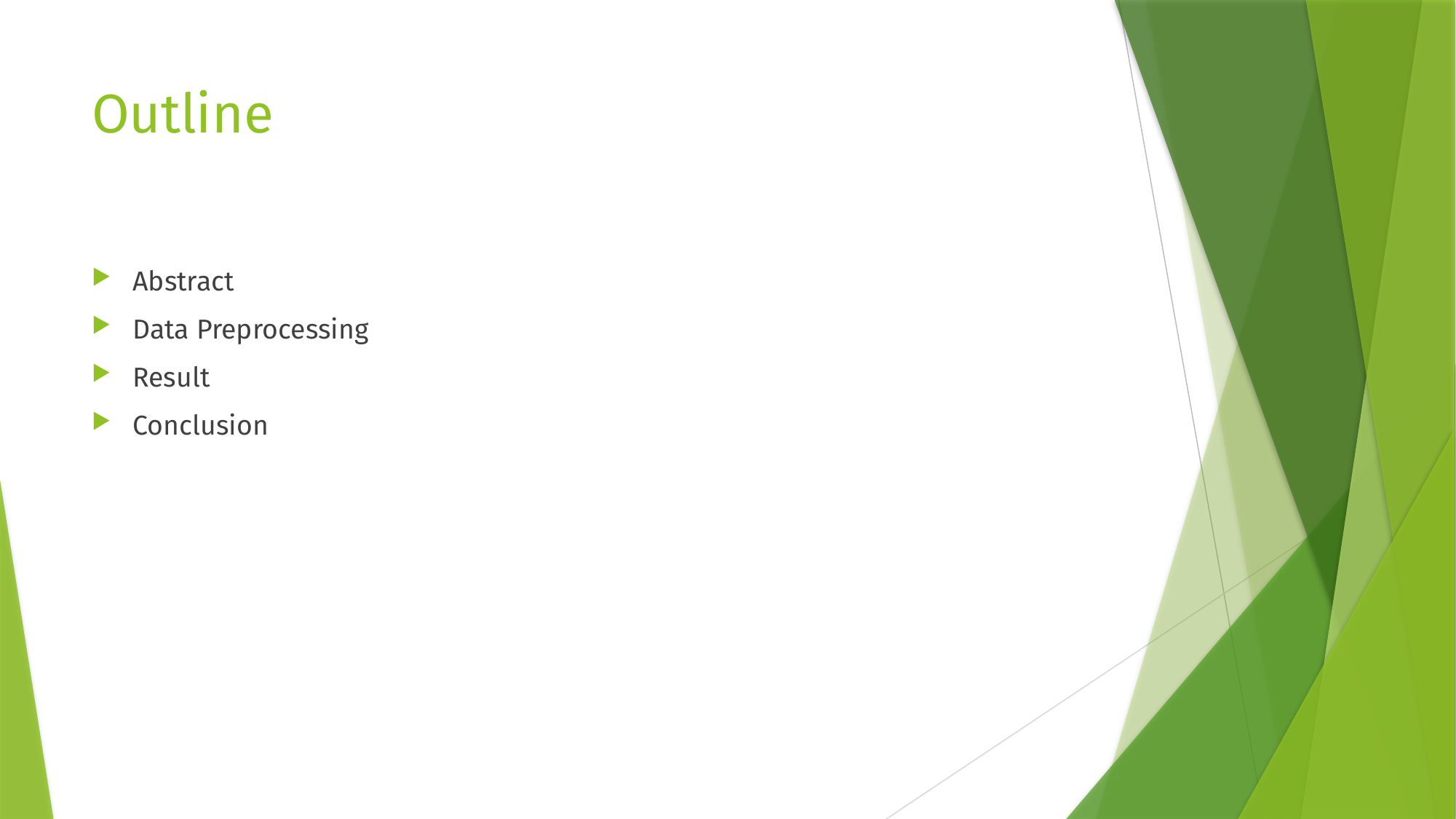

# Outline
Abstract
Data Preprocessing
Result
Conclusion